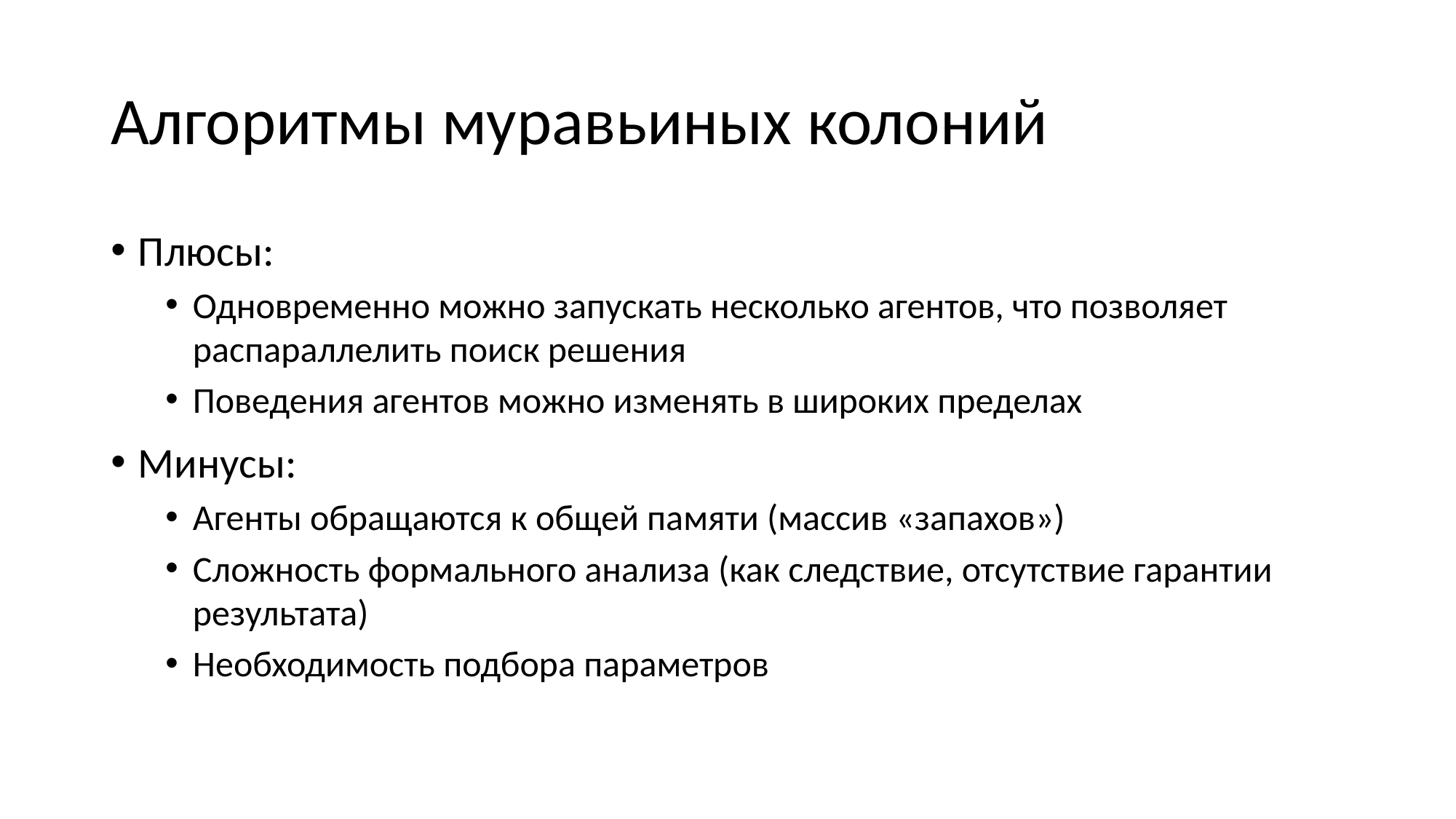

# Алгоритмы муравьиных колоний
Плюсы:
Одновременно можно запускать несколько агентов, что позволяет распараллелить поиск решения
Поведения агентов можно изменять в широких пределах
Минусы:
Агенты обращаются к общей памяти (массив «запахов»)
Сложность формального анализа (как следствие, отсутствие гарантии результата)
Необходимость подбора параметров